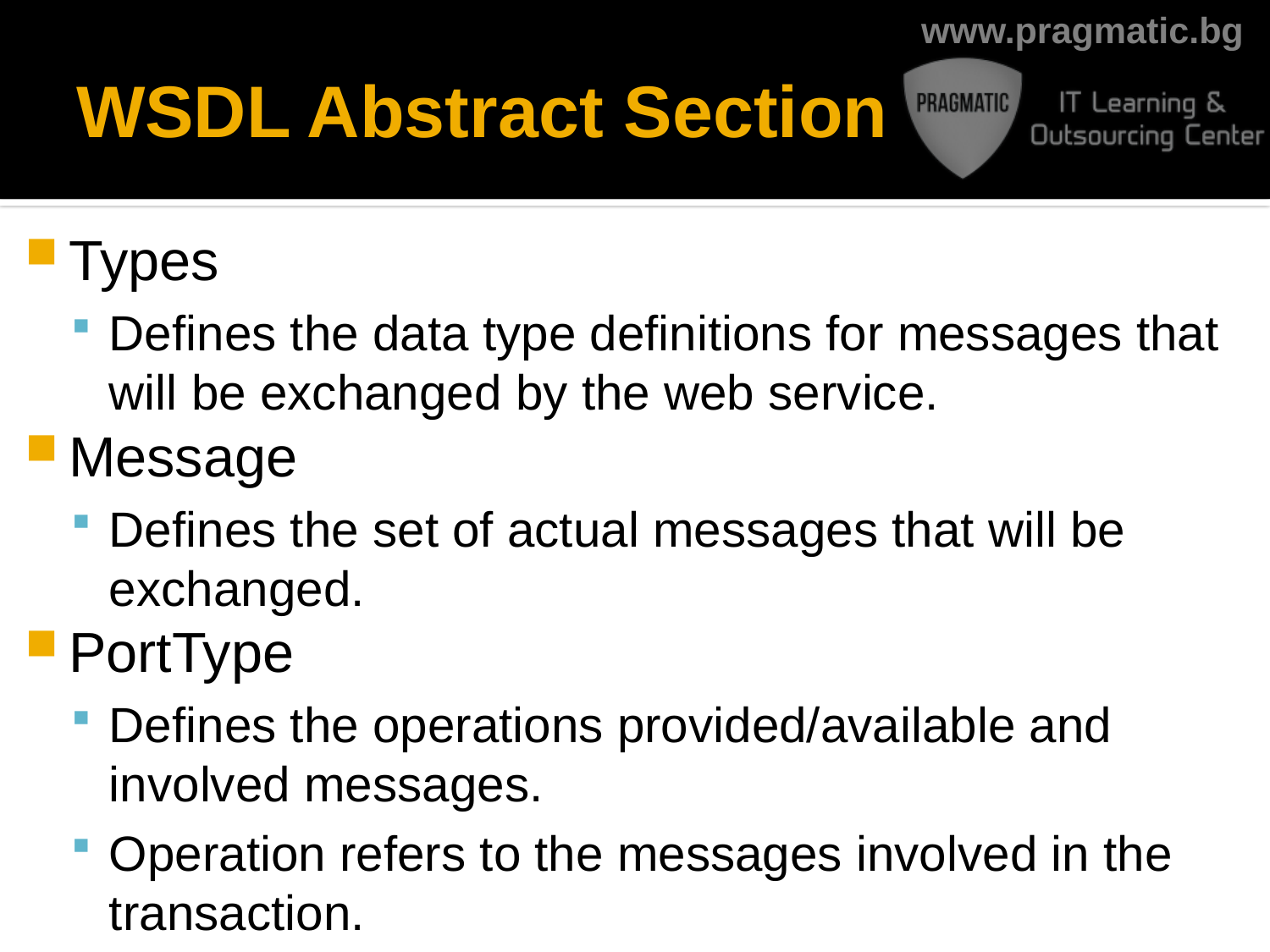

# WSDL Abstract Section
Types
Defines the data type definitions for messages that will be exchanged by the web service.
Message
Defines the set of actual messages that will be exchanged.
PortType
Defines the operations provided/available and involved messages.
Operation refers to the messages involved in the transaction.